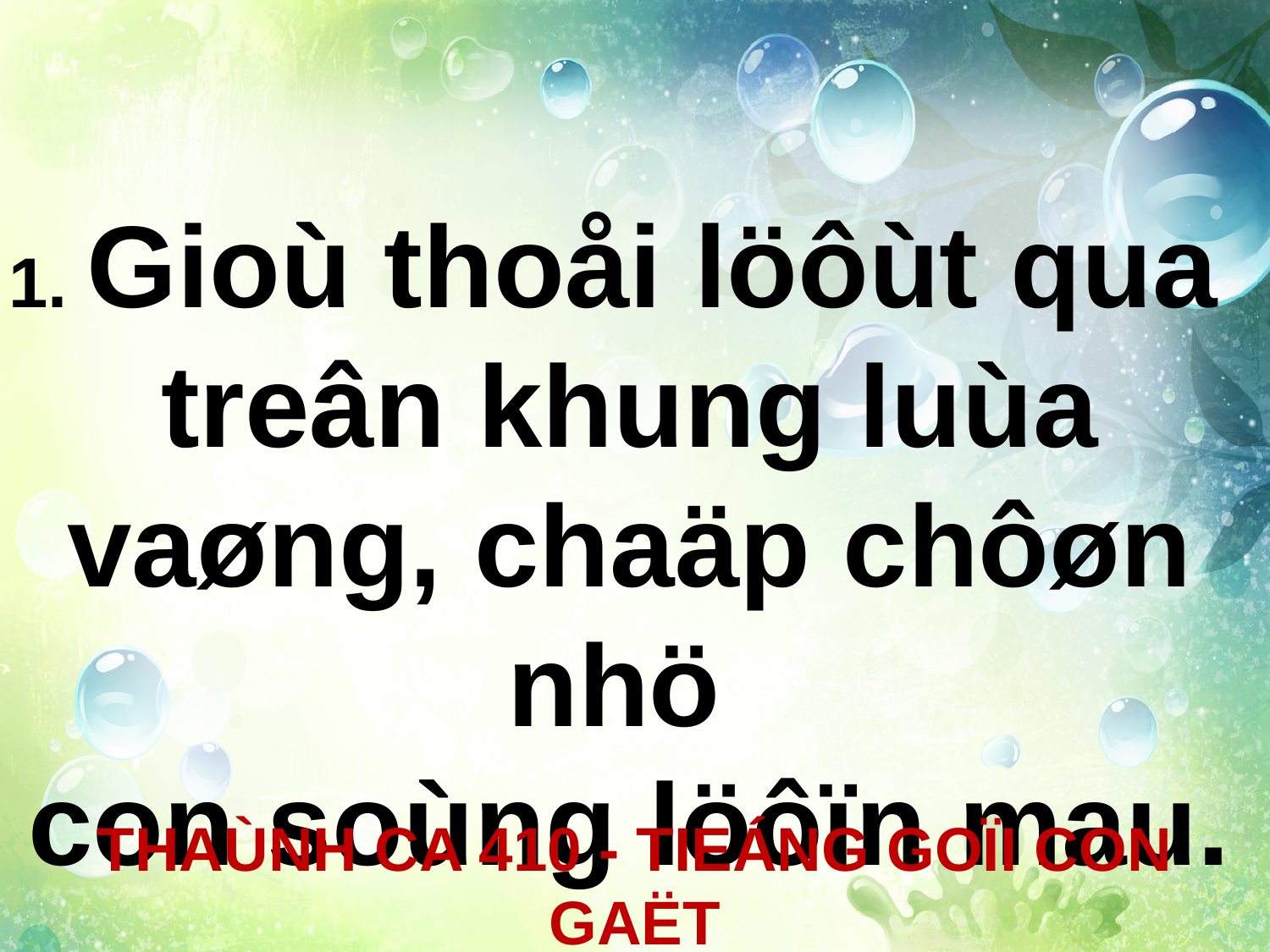

1. Gioù thoåi löôùt qua
treân khung luùa vaøng, chaäp chôøn nhö
con soùng löôïn mau.
THAÙNH CA 410 - TIEÁNG GOÏI CON GAËT